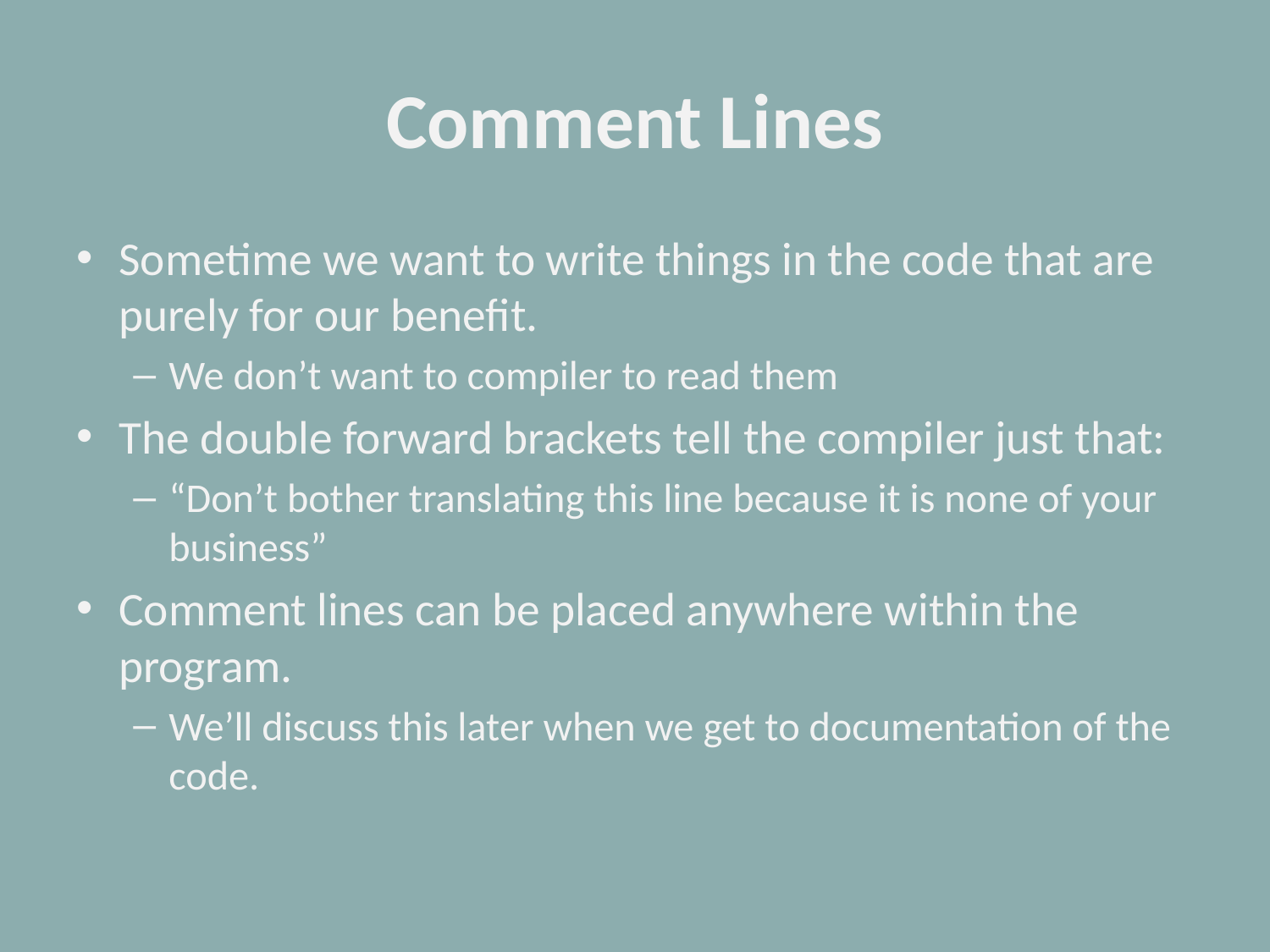

# Comment Lines
Sometime we want to write things in the code that are purely for our benefit.
We don’t want to compiler to read them
The double forward brackets tell the compiler just that:
“Don’t bother translating this line because it is none of your business”
Comment lines can be placed anywhere within the program.
We’ll discuss this later when we get to documentation of the code.